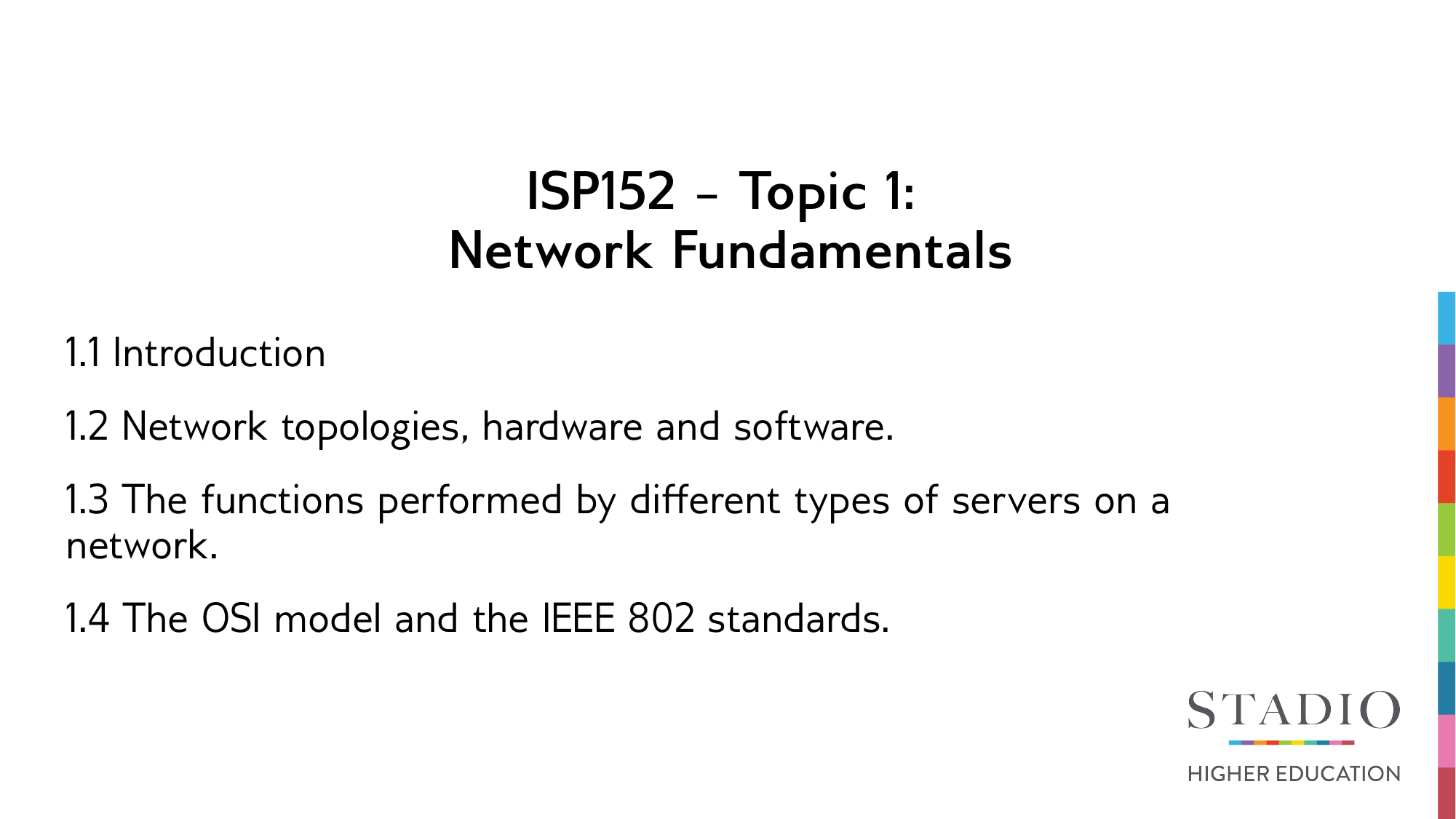

# ISP152 – Topic 1:  Network Fundamentals

1.1 Introduction
1.2 Network topologies, hardware and software.
1.3 The functions performed by different types of servers on a 	network.
1.4 The OSI model and the IEEE 802 standards.